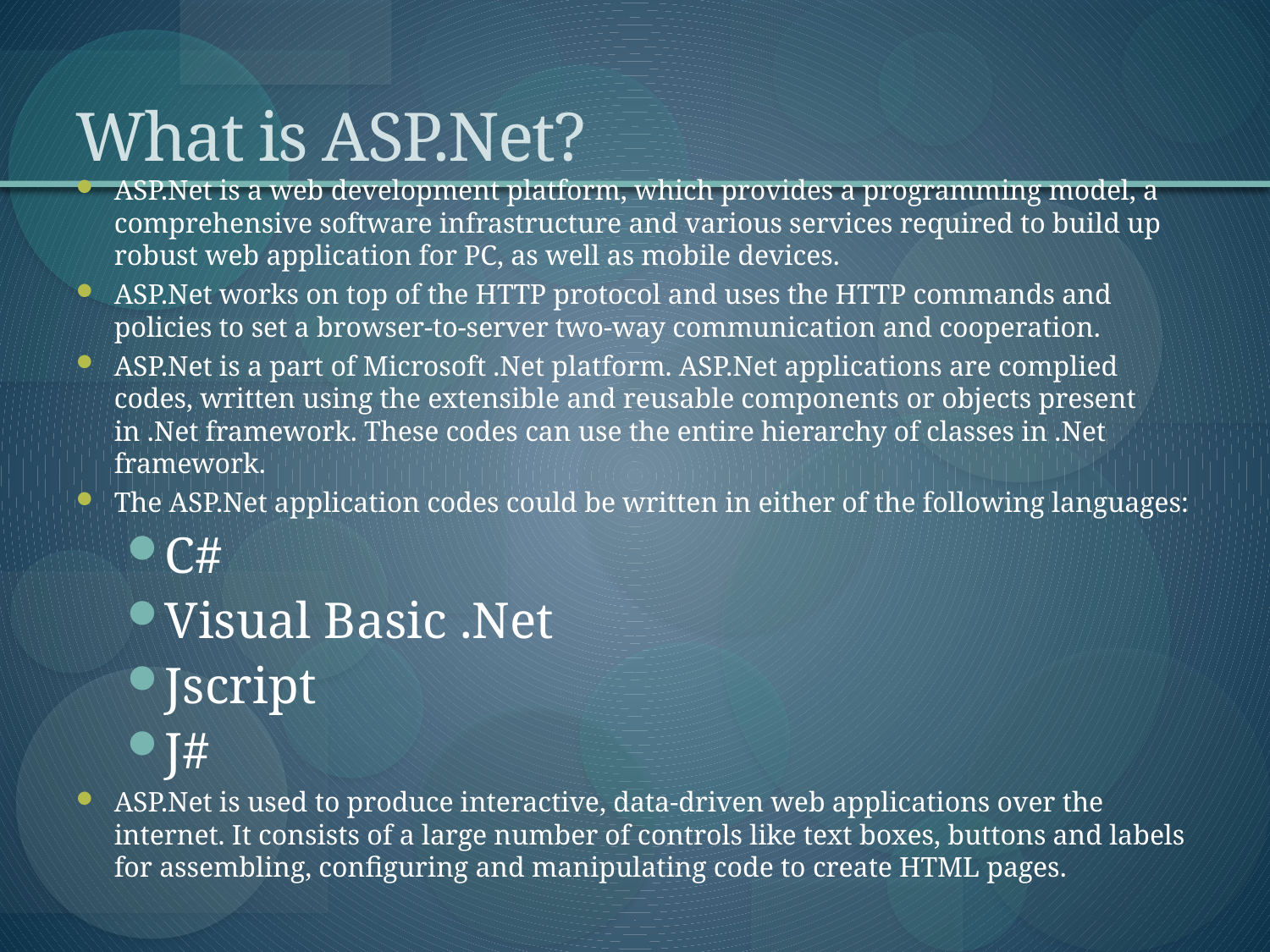

# What is ASP.Net?
ASP.Net is a web development platform, which provides a programming model, a comprehensive software infrastructure and various services required to build up robust web application for PC, as well as mobile devices.
ASP.Net works on top of the HTTP protocol and uses the HTTP commands and policies to set a browser-to-server two-way communication and cooperation.
ASP.Net is a part of Microsoft .Net platform. ASP.Net applications are complied codes, written using the extensible and reusable components or objects present in .Net framework. These codes can use the entire hierarchy of classes in .Net framework.
The ASP.Net application codes could be written in either of the following languages:
C#
Visual Basic .Net
Jscript
J#
ASP.Net is used to produce interactive, data-driven web applications over the internet. It consists of a large number of controls like text boxes, buttons and labels for assembling, configuring and manipulating code to create HTML pages.